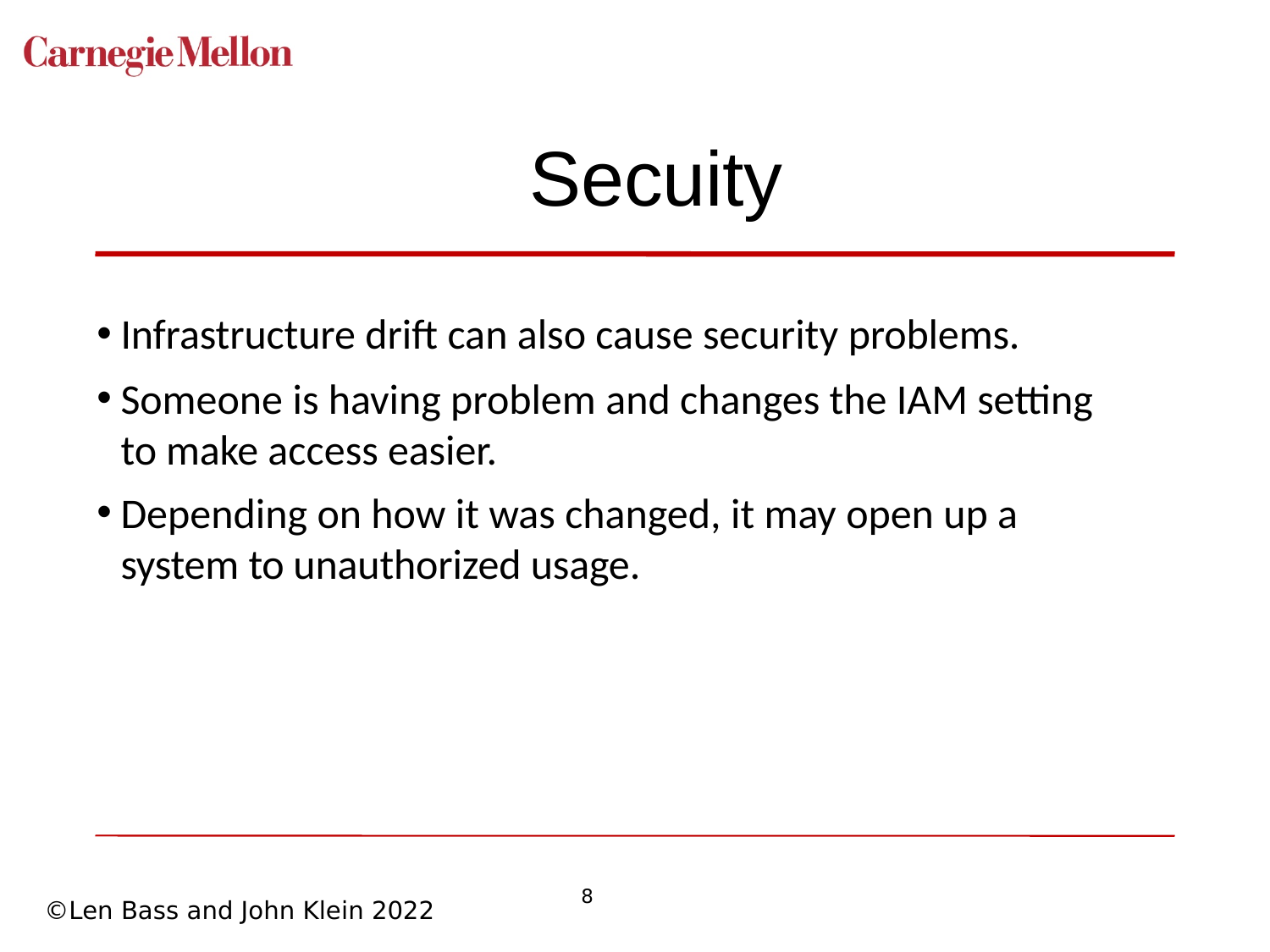

# Secuity
Infrastructure drift can also cause security problems.
Someone is having problem and changes the IAM setting to make access easier.
Depending on how it was changed, it may open up a system to unauthorized usage.
8